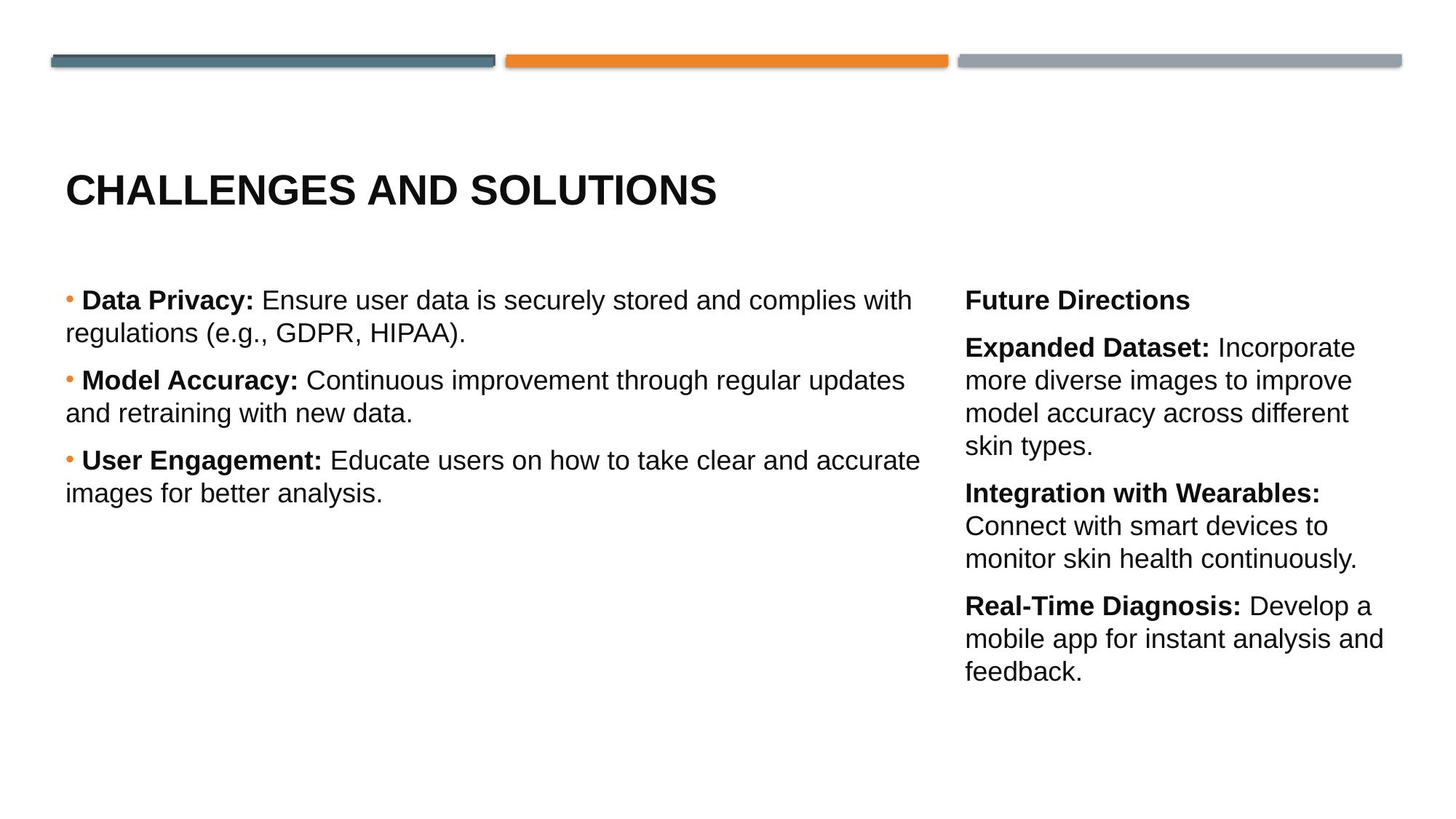

# Challenges and Solutions
 Data Privacy: Ensure user data is securely stored and complies with regulations (e.g., GDPR, HIPAA).
 Model Accuracy: Continuous improvement through regular updates and retraining with new data.
 User Engagement: Educate users on how to take clear and accurate images for better analysis.

Future Directions
Expanded Dataset: Incorporate more diverse images to improve model accuracy across different skin types.
Integration with Wearables: Connect with smart devices to monitor skin health continuously.
Real-Time Diagnosis: Develop a mobile app for instant analysis and feedback.